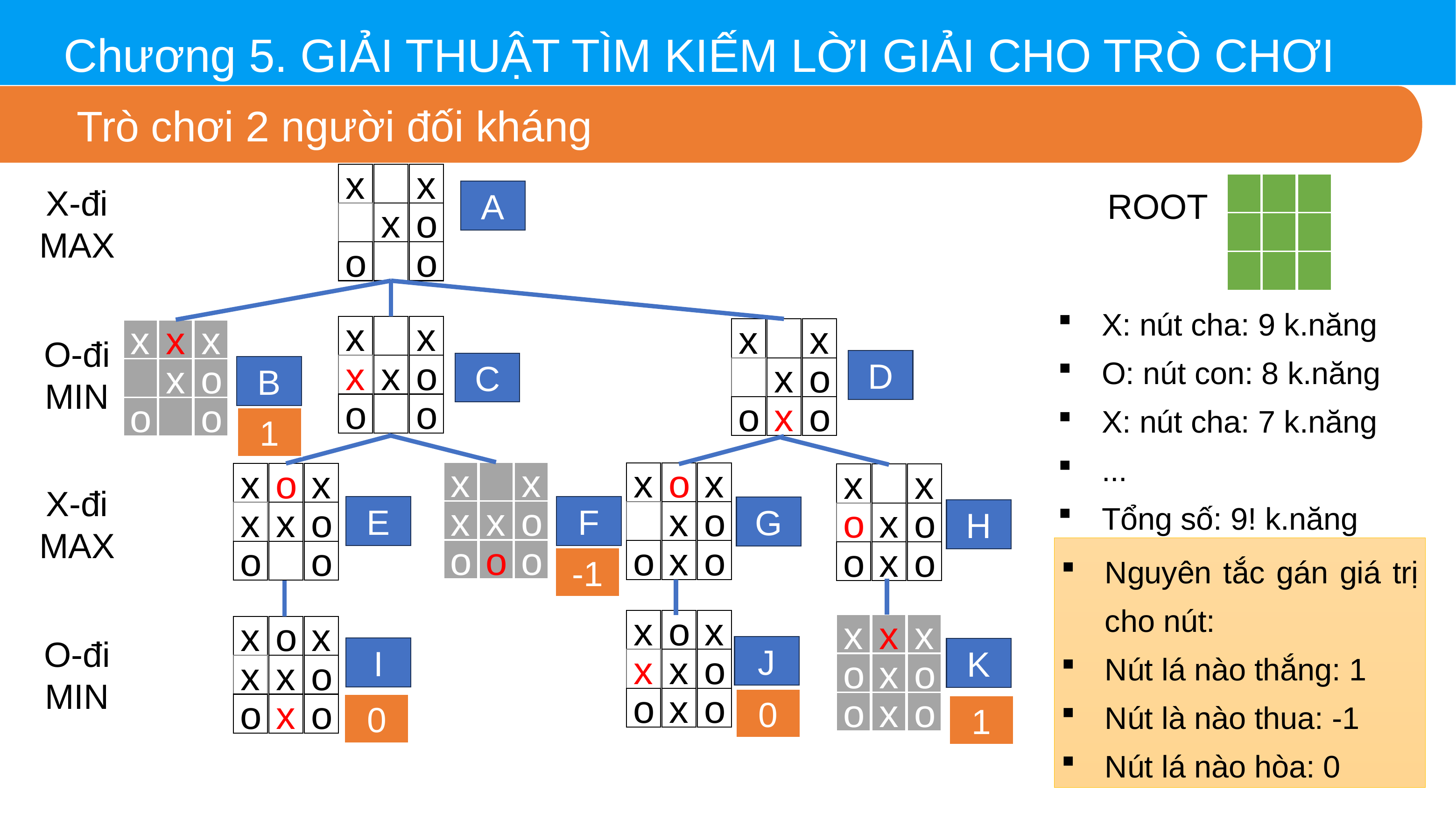

Chương 5. GIẢI THUẬT TÌM KIẾM LỜI GIẢI CHO TRÒ CHƠI
Trò chơi 2 người đối kháng
x

x

x
o
o

o

X-đi
MAX
ROOT
A
X: nút cha: 9 k.năng
O: nút con: 8 k.năng
X: nút cha: 7 k.năng
...
Tổng số: 9! k.năng
x

x
x
x
o
o

o
x

x

x
o
o
x
o
x
x
x

x
o
o

o
O-đi
MIN
D
C
B
1
x

x
x
x
o
o
o
o
x
o
x

x
o
o
x
o
x
o
x
x
x
o
o

o
x

x
o
x
o
o
x
o
X-đi
MAX
E
F
G
H
Nguyên tắc gán giá trị cho nút:
Nút lá nào thắng: 1
Nút là nào thua: -1
Nút lá nào hòa: 0
-1
x
o
x
x
x
o
o
x
o
x
x
x
o
x
o
o
x
o
x
o
x
x
x
o
o
x
o
O-đi
MIN
J
I
K
0
0
1